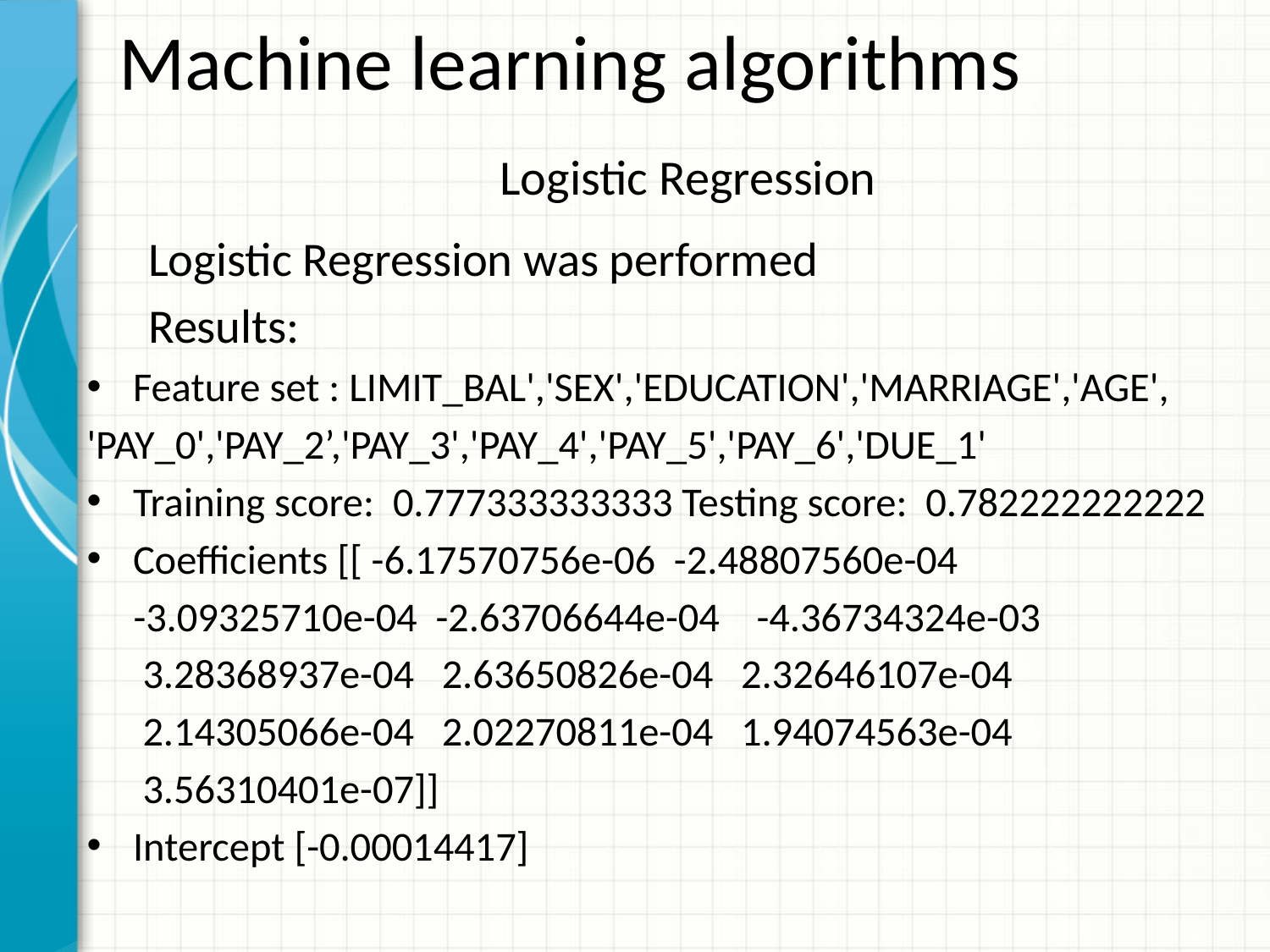

# Machine learning algorithms
Logistic Regression
Logistic Regression was performed
Results:
Feature set : LIMIT_BAL','SEX','EDUCATION','MARRIAGE','AGE',
'PAY_0','PAY_2’,'PAY_3','PAY_4','PAY_5','PAY_6','DUE_1'
Training score:  0.777333333333 Testing score:  0.782222222222
Coefficients [[ -6.17570756e-06  -2.48807560e-04
     -3.09325710e-04  -2.63706644e-04    -4.36734324e-03
      3.28368937e-04   2.63650826e-04   2.32646107e-04
      2.14305066e-04   2.02270811e-04   1.94074563e-04
      3.56310401e-07]]
Intercept [-0.00014417]